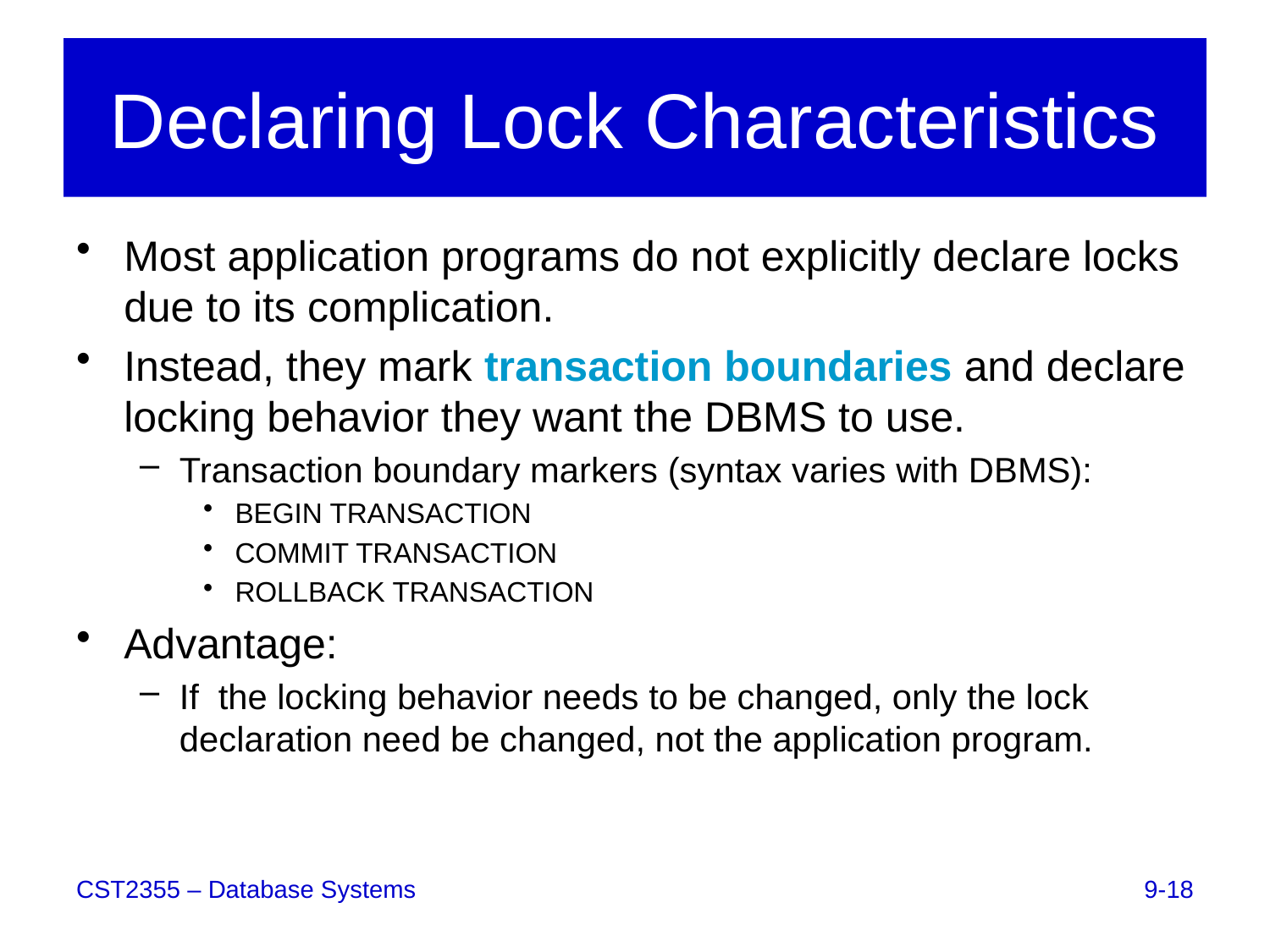

# Declaring Lock Characteristics
Most application programs do not explicitly declare locks due to its complication.
Instead, they mark transaction boundaries and declare locking behavior they want the DBMS to use.
Transaction boundary markers (syntax varies with DBMS):
BEGIN TRANSACTION
COMMIT TRANSACTION
ROLLBACK TRANSACTION
Advantage:
If  the locking behavior needs to be changed, only the lock declaration need be changed, not the application program.
9-18

CST2355 – Database Systems